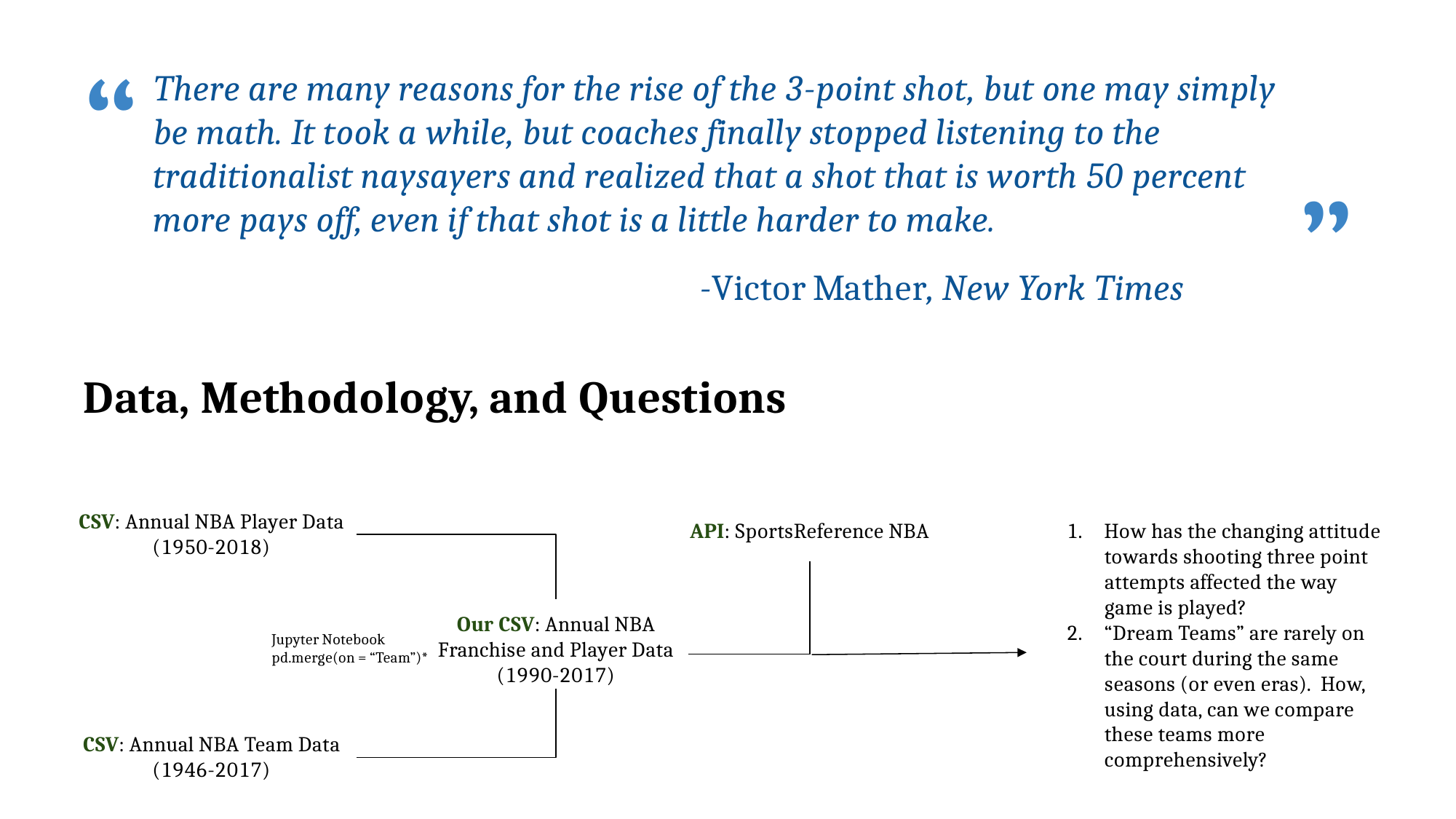

“
There are many reasons for the rise of the 3-point shot, but one may simply be math. It took a while, but coaches finally stopped listening to the traditionalist naysayers and realized that a shot that is worth 50 percent more pays off, even if that shot is a little harder to make.

”
-Victor Mather, New York Times
Data, Methodology, and Questions
CSV: Annual NBA Player Data (1950-2018)
How has the changing attitude towards shooting three point attempts affected the way game is played?
“Dream Teams” are rarely on the court during the same seasons (or even eras).  How, using data, can we compare these teams more comprehensively?
API: SportsReference NBA
Our CSV: Annual NBA Franchise and Player Data
(1990-2017)
Jupyter Notebook
pd.merge(on = “Team”)*
CSV: Annual NBA Team Data (1946-2017)